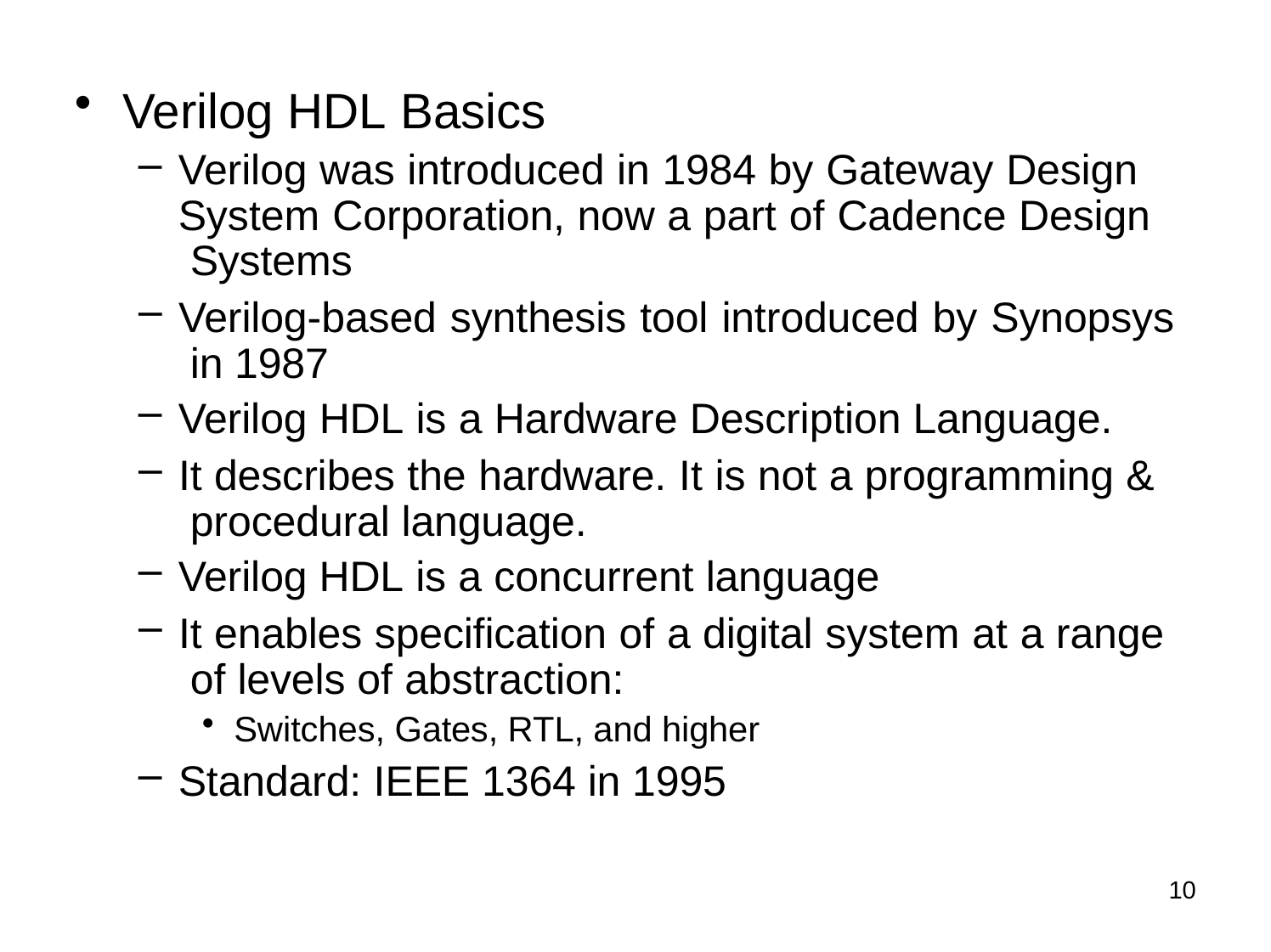

Verilog HDL Basics
Verilog was introduced in 1984 by Gateway Design  System Corporation, now a part of Cadence Design  Systems
Verilog-based synthesis tool introduced by Synopsys  in 1987
Verilog HDL is a Hardware Description Language.
It describes the hardware. It is not a programming &  procedural language.
Verilog HDL is a concurrent language
It enables specification of a digital system at a range  of levels of abstraction:
Switches, Gates, RTL, and higher
Standard: IEEE 1364 in 1995
10